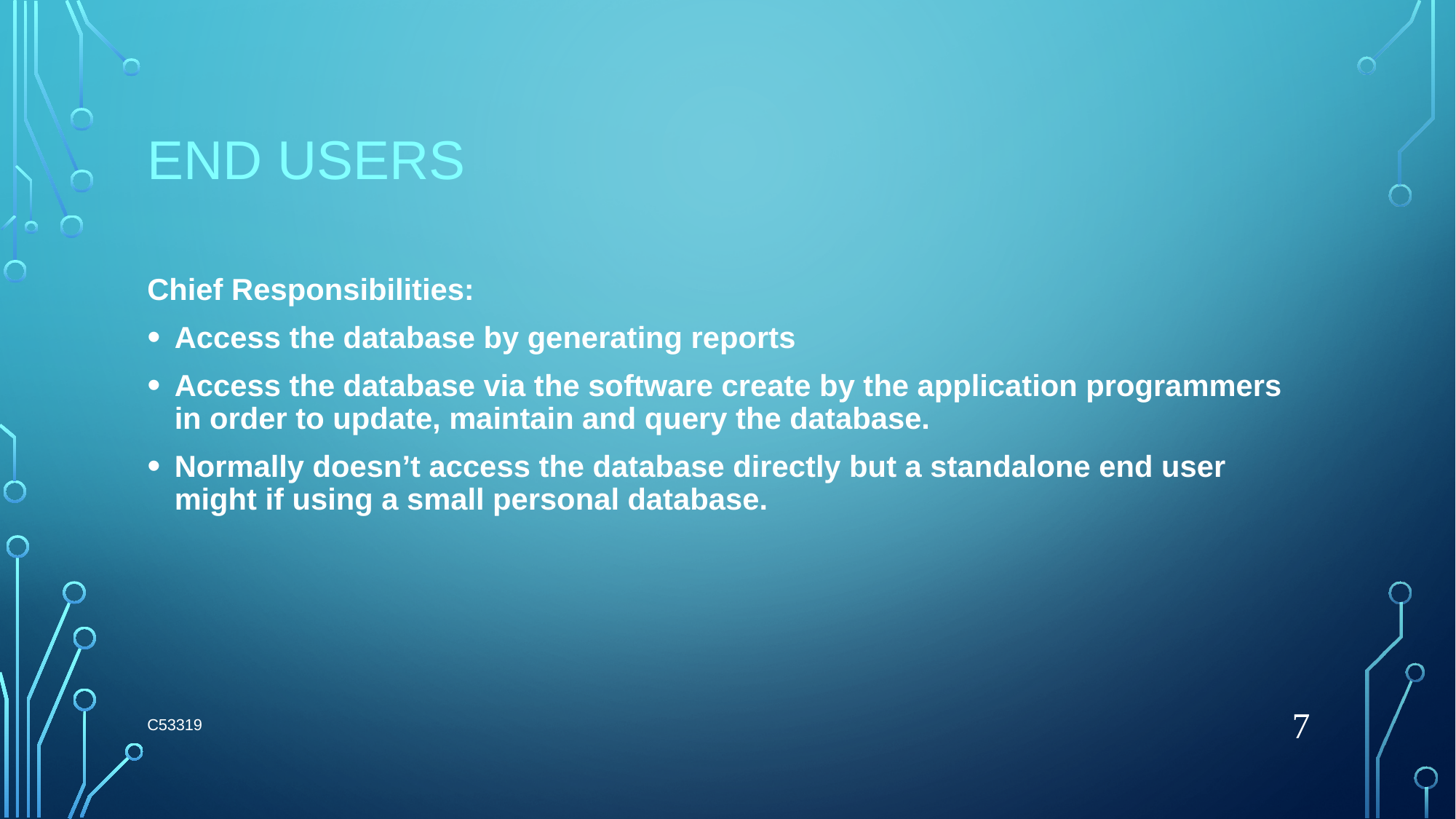

# End Users
Chief Responsibilities:
Access the database by generating reports
Access the database via the software create by the application programmers in order to update, maintain and query the database.
Normally doesn’t access the database directly but a standalone end user might if using a small personal database.

7
C53319